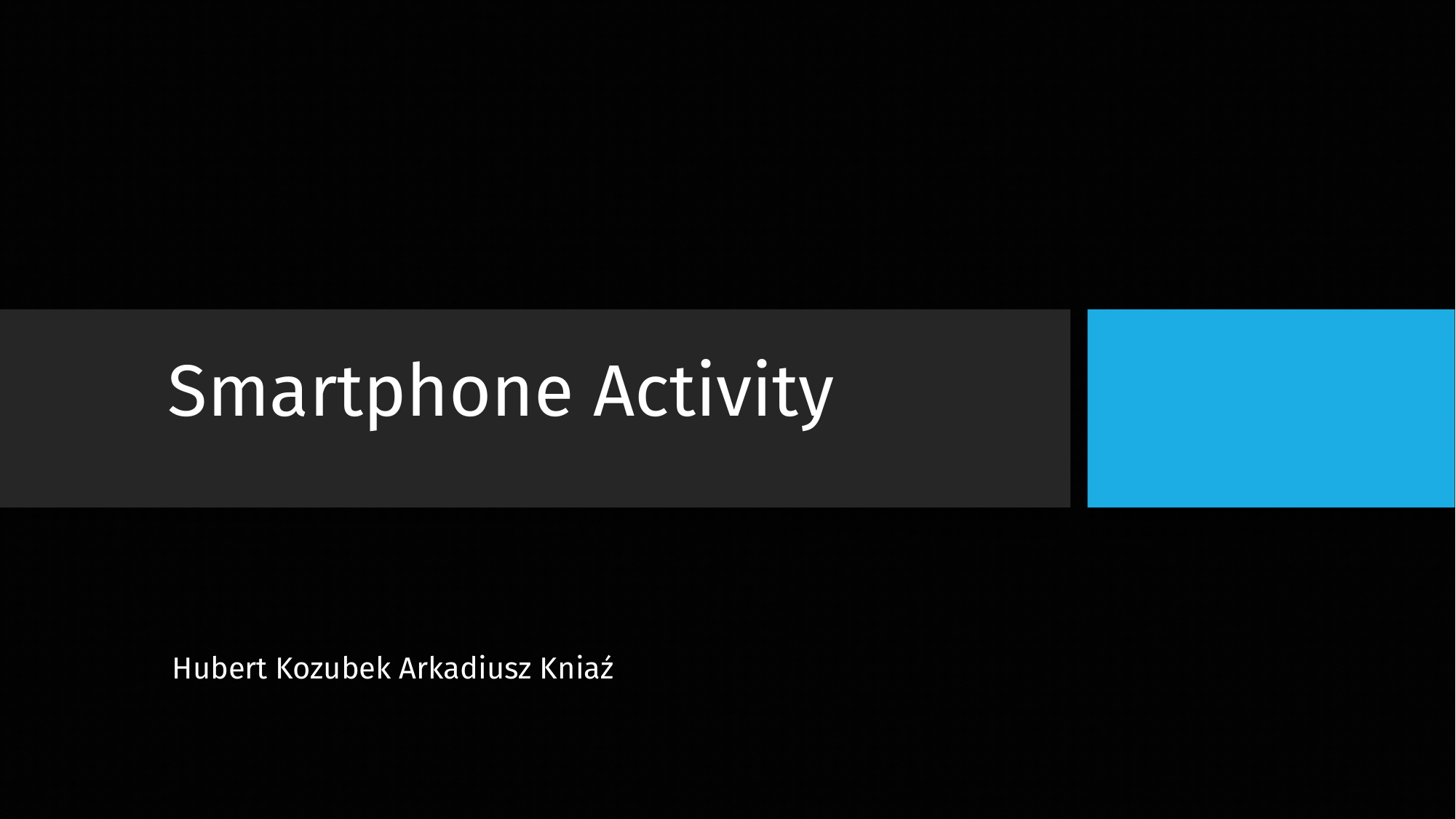

# Smartphone Activity
Hubert Kozubek Arkadiusz Kniaź